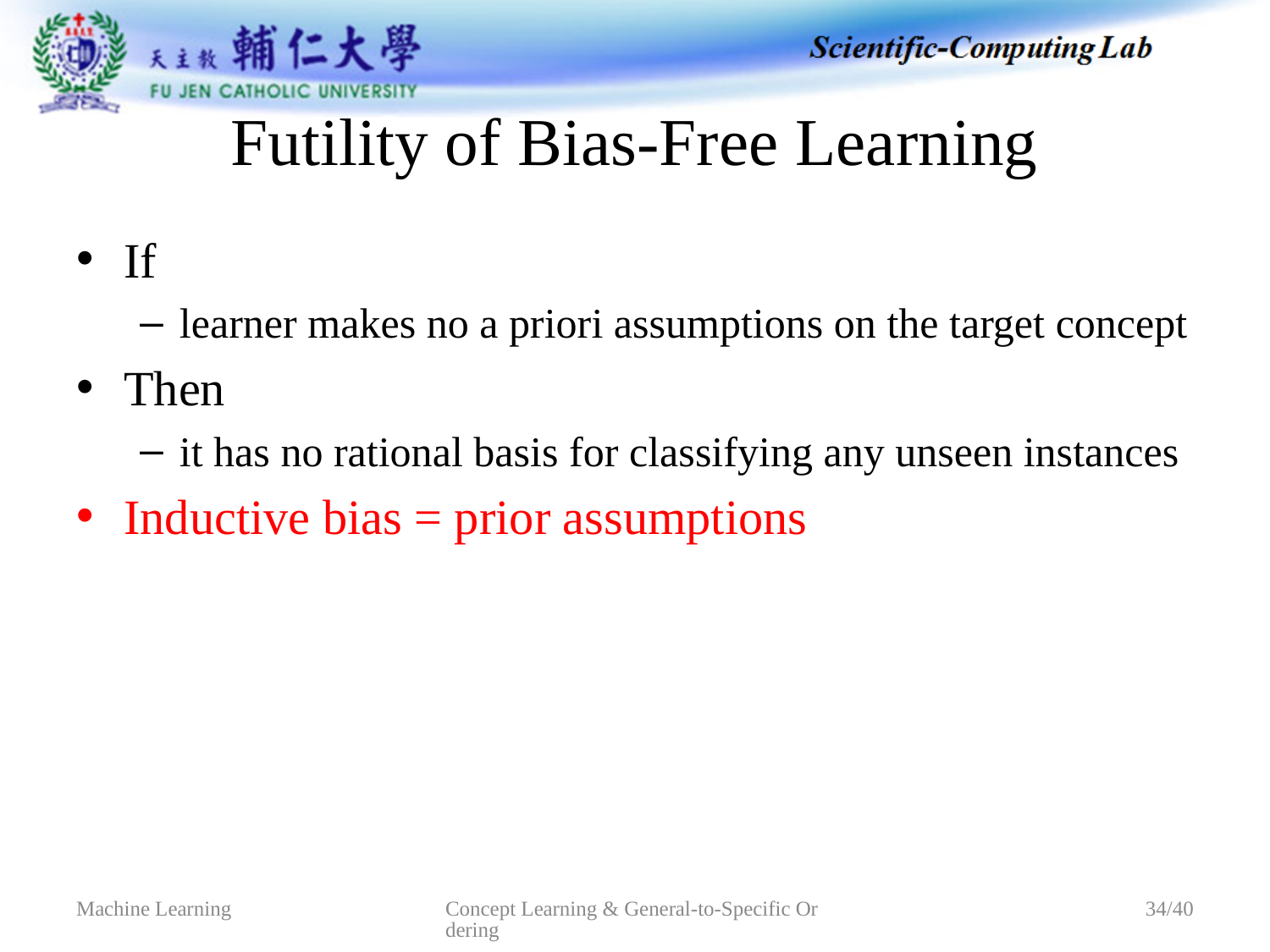

# Futility of Bias-Free Learning
If
learner makes no a priori assumptions on the target concept
Then
it has no rational basis for classifying any unseen instances
Inductive bias = prior assumptions
Concept Learning & General-to-Specific Ordering
Machine Learning
34/40